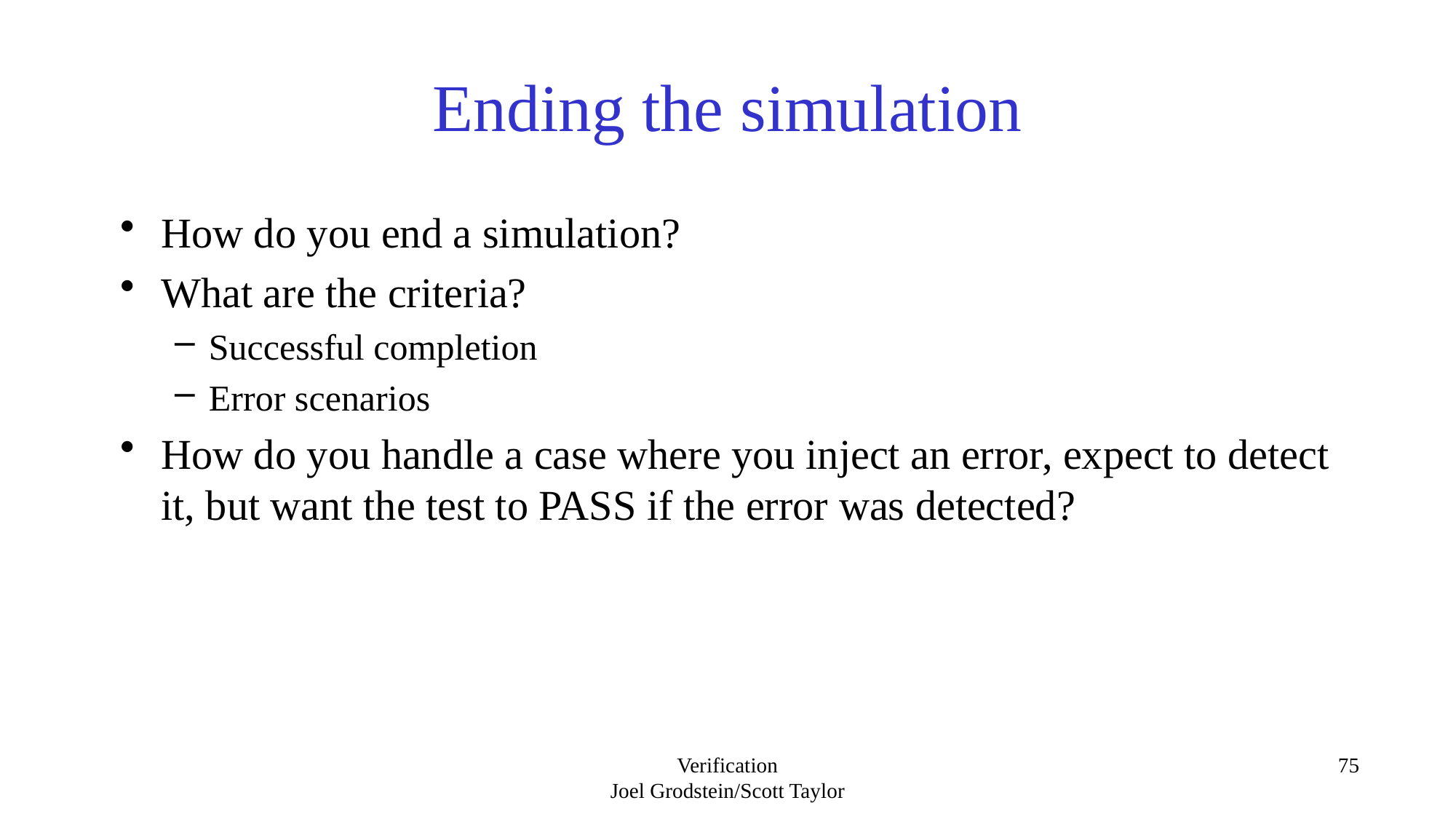

# Ending the simulation
How do you end a simulation?
What are the criteria?
Successful completion
Error scenarios
How do you handle a case where you inject an error, expect to detect it, but want the test to PASS if the error was detected?

Verification
Joel Grodstein/Scott Taylor